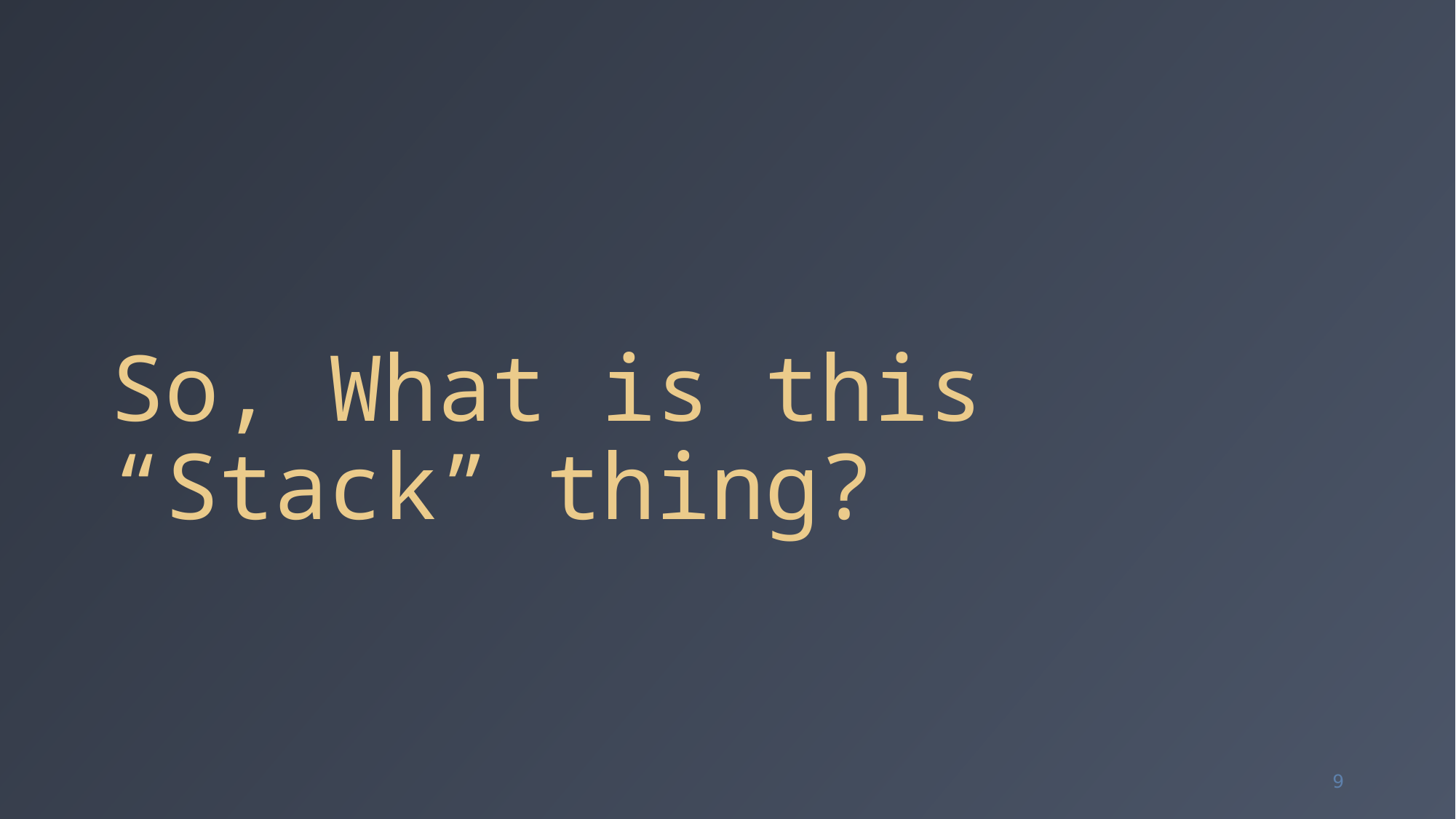

# So, What is this “Stack” thing?

9